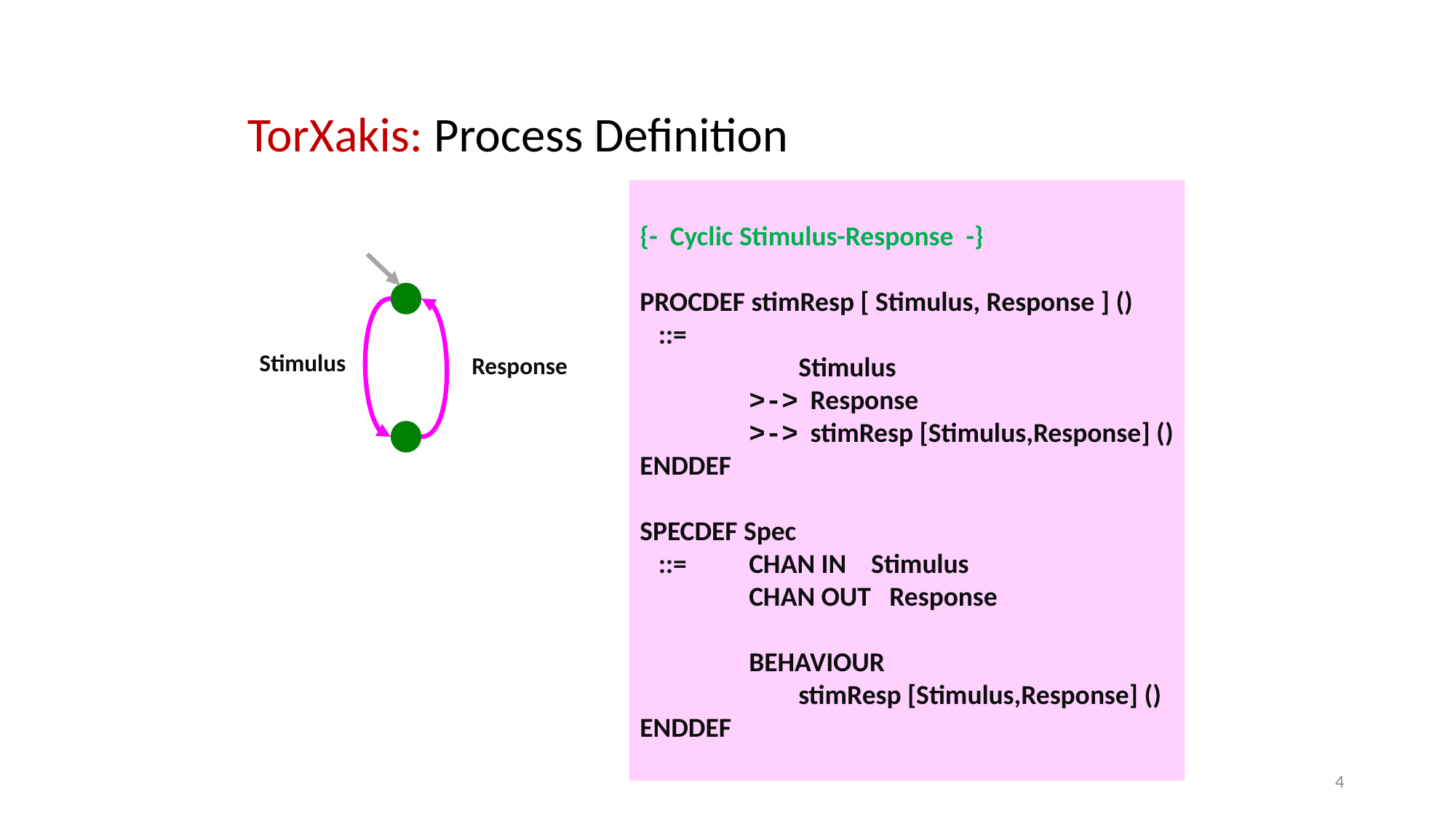

# TorXakis: Process Definition

{-  Cyclic Stimulus-Response  -}

PROCDEF stimResp [ Stimulus, Response ] ()
   ::=
	        Stimulus
	>->  Response
	>->  stimResp [Stimulus,Response] ()
ENDDEF

SPECDEF Spec
   ::=	CHAN IN    Stimulus
    	CHAN OUT   Response

    	BEHAVIOUR
        	        stimResp [Stimulus,Response] ()
ENDDEF

Stimulus
Response

   4